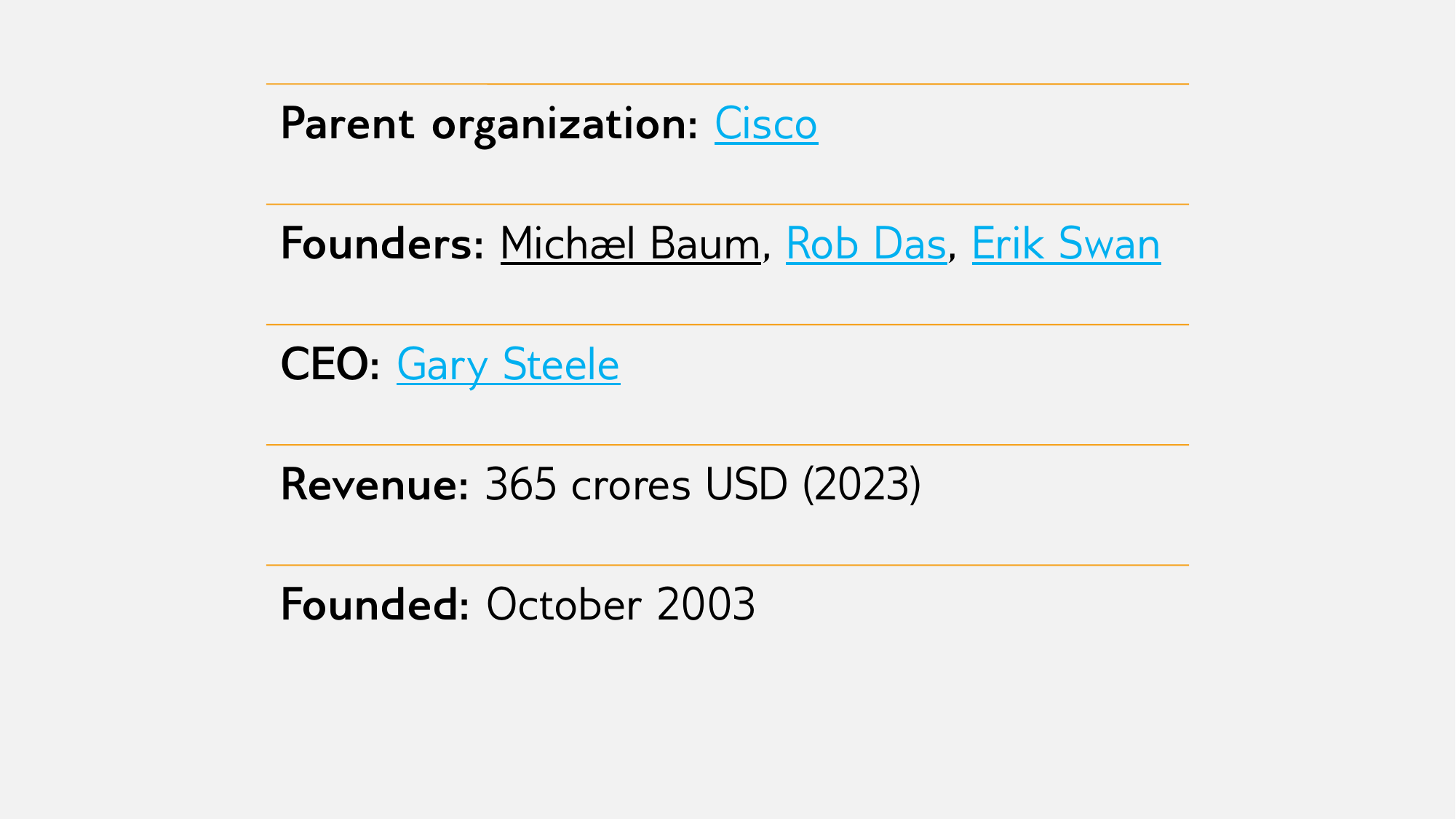

Parent organization: Cisco
Founders: Michael Baum, Rob Das, Erik Swan
CEO: Gary Steele
Revenue: 365 crores USD (2023)
Founded: October 2003